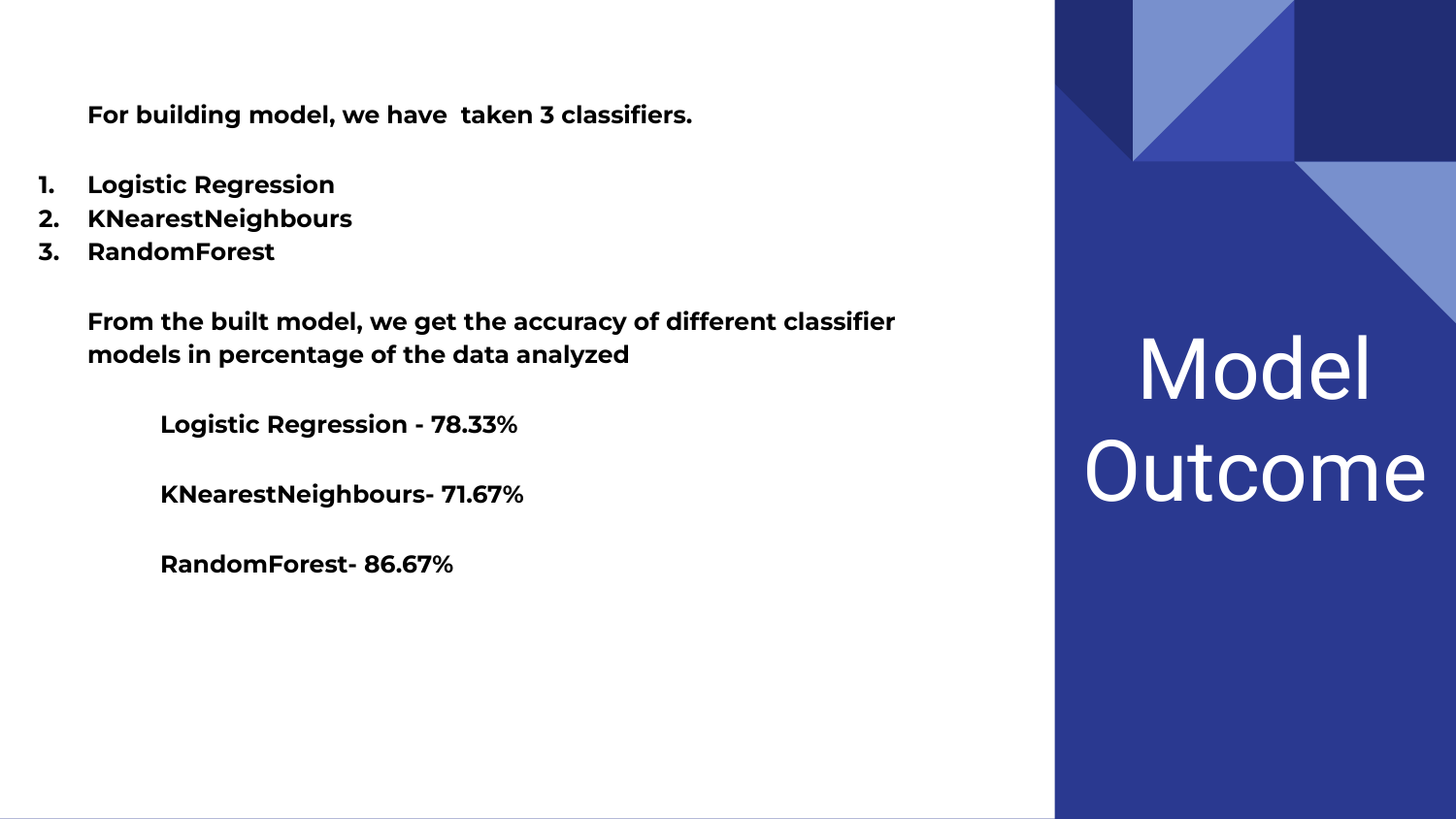

For building model, we have  taken 3 classifiers.
Logistic Regression
KNearestNeighbours
RandomForest
From the built model, we get the accuracy of different classifier models in percentage of the data analyzed
Logistic Regression - 78.33%
KNearestNeighbours- 71.67%
RandomForest- 86.67%

# Model
Outcome